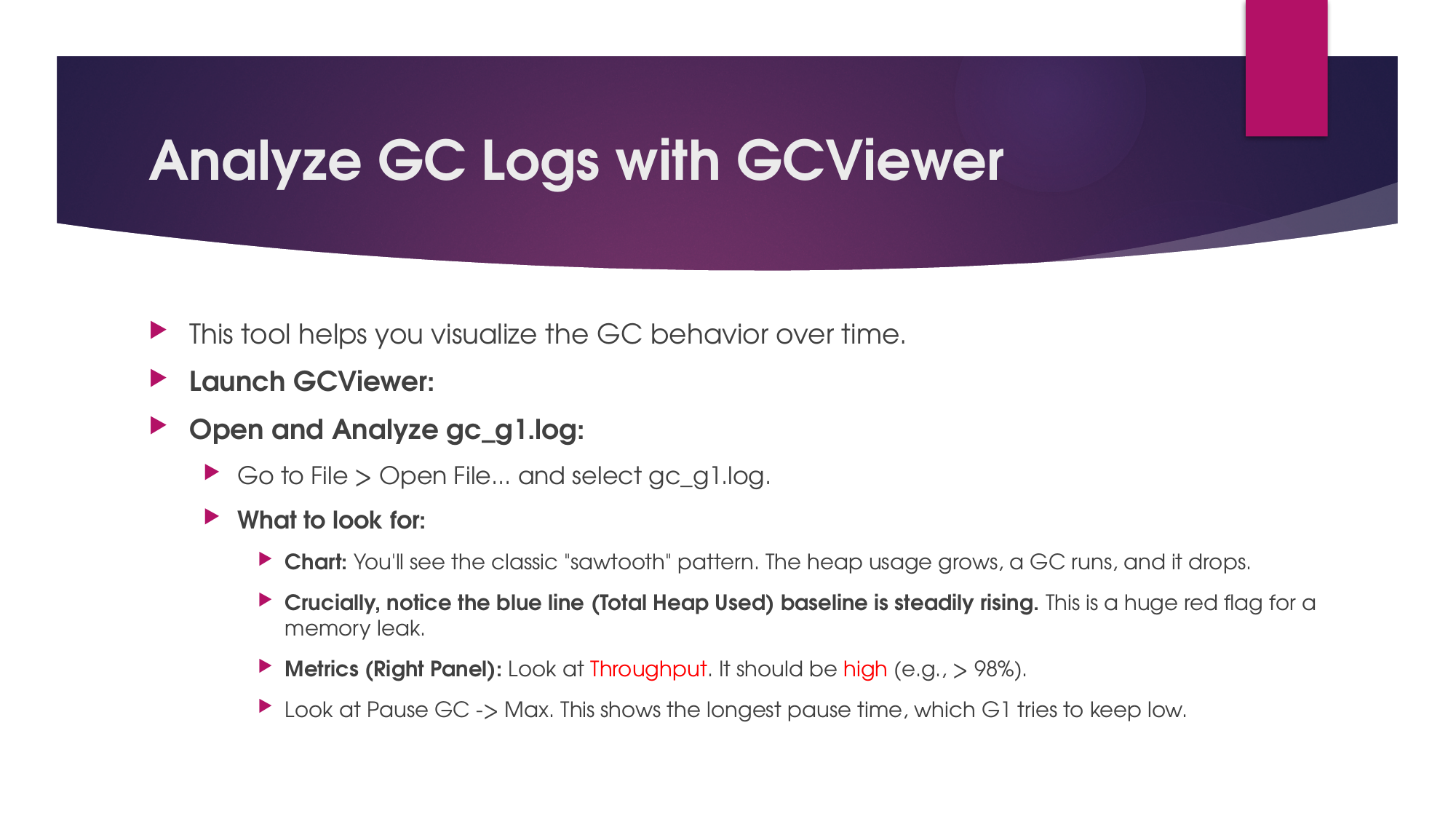

# Analyze GC Logs with GCViewer
This tool helps you visualize the GC behavior over time.
Launch GCViewer:
Open and Analyze gc_g1.log:
Go to File > Open File... and select gc_g1.log.
What to look for:
Chart: You'll see the classic "sawtooth" pattern. The heap usage grows, a GC runs, and it drops.
Crucially, notice the blue line (Total Heap Used) baseline is steadily rising. This is a huge red flag for a memory leak.
Metrics (Right Panel): Look at Throughput. It should be high (e.g., > 98%).
Look at Pause GC -> Max. This shows the longest pause time, which G1 tries to keep low.